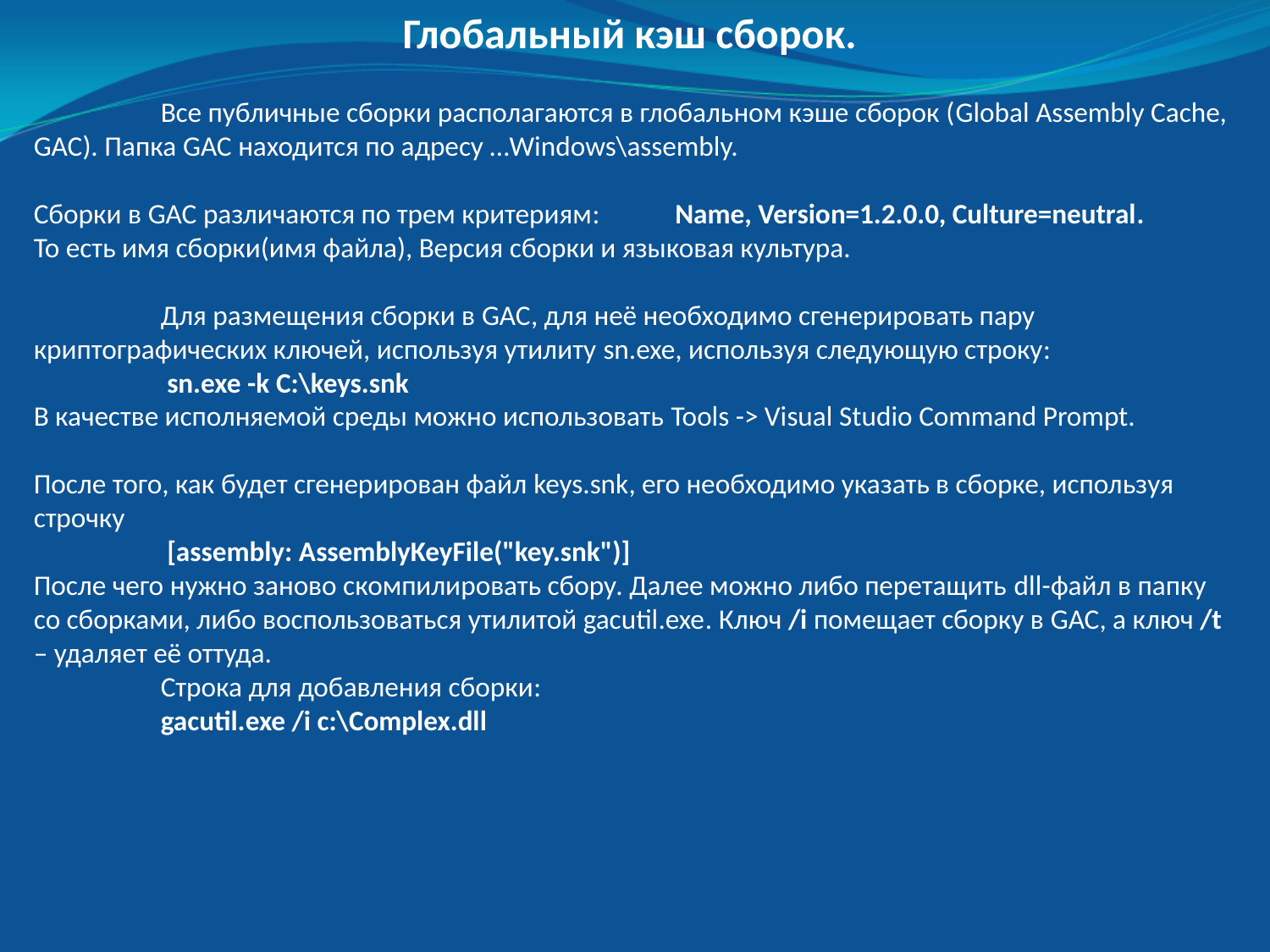

Глобальный кэш сборок.
	Все публичные сборки располагаются в глобальном кэше сборок (Global Assembly Cache, GAC). Папка GAC находится по адресу …Windows\assembly.

Сборки в GAC различаются по трем критериям:	 Name, Version=1.2.0.0, Culture=neutral.
То есть имя сборки(имя файла), Версия сборки и языковая культура.

	Для размещения сборки в GAC, для неё необходимо сгенерировать пару криптографических ключей, используя утилиту sn.exe, используя следующую строку:
	 sn.exe -k C:\keys.snk
В качестве исполняемой среды можно использовать Tools -> Visual Studio Command Prompt.

После того, как будет сгенерирован файл keys.snk, его необходимо указать в сборке, используя строчку
	 [assembly: AssemblyKeyFile("key.snk")]
После чего нужно заново скомпилировать сбору. Далее можно либо перетащить dll-файл в папку со сборками, либо воспользоваться утилитой gacutil.exe. Ключ /i помещает сборку в GAC, а ключ /t – удаляет её оттуда.
	Строка для добавления сборки:
	gacutil.exe /i c:\Complex.dll